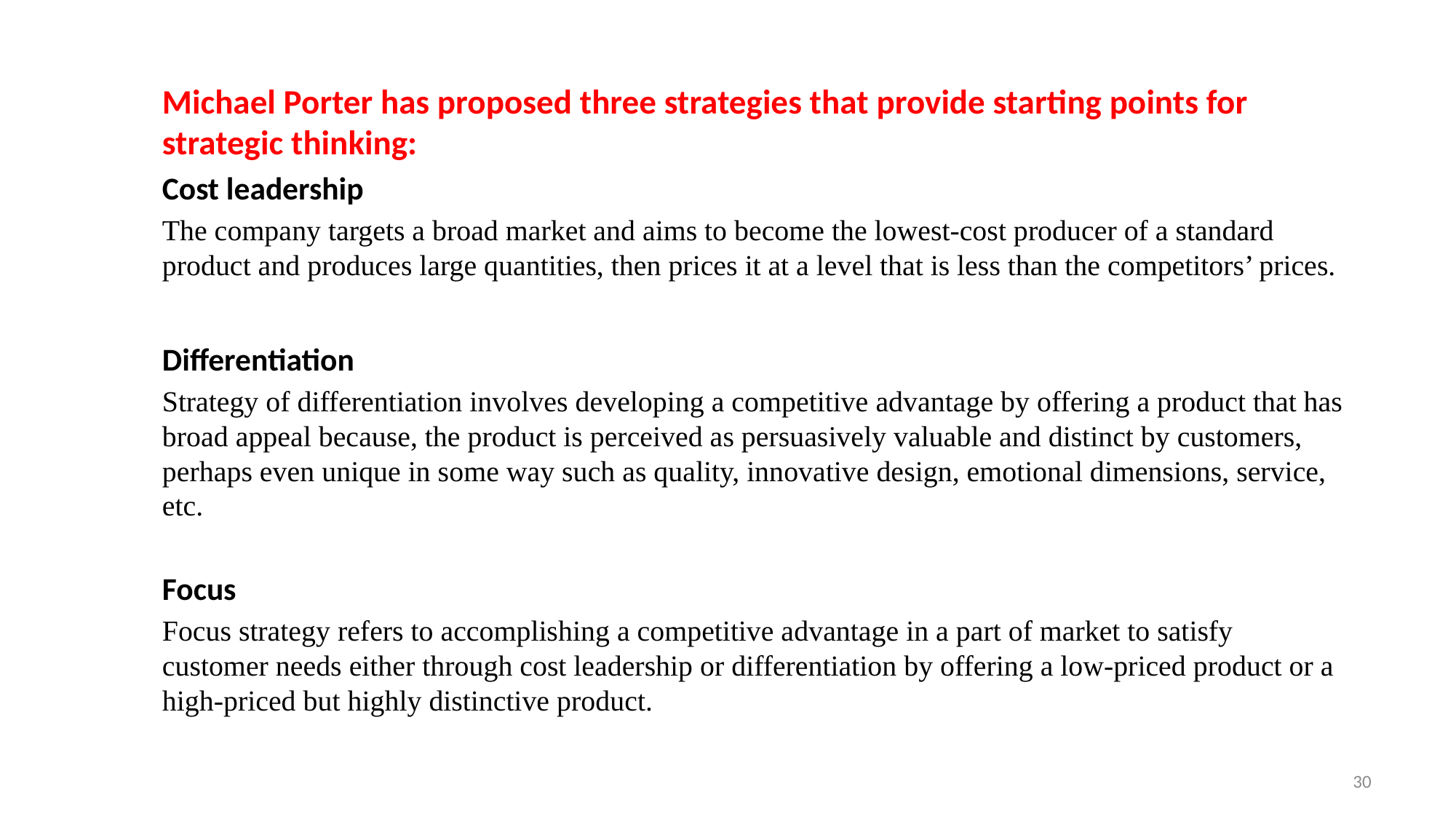

Michael Porter has proposed three strategies that provide starting points for strategic thinking:
Cost leadership
The company targets a broad market and aims to become the lowest-cost producer of a standard product and produces large quantities, then prices it at a level that is less than the competitors’ prices.

Differentiation
Strategy of differentiation involves developing a competitive advantage by offering a product that has broad appeal because, the product is perceived as persuasively valuable and distinct by customers, perhaps even unique in some way such as quality, innovative design, emotional dimensions, service, etc.

Focus
Focus strategy refers to accomplishing a competitive advantage in a part of market to satisfy customer needs either through cost leadership or differentiation by offering a low-priced product or a high-priced but highly distinctive product.

30